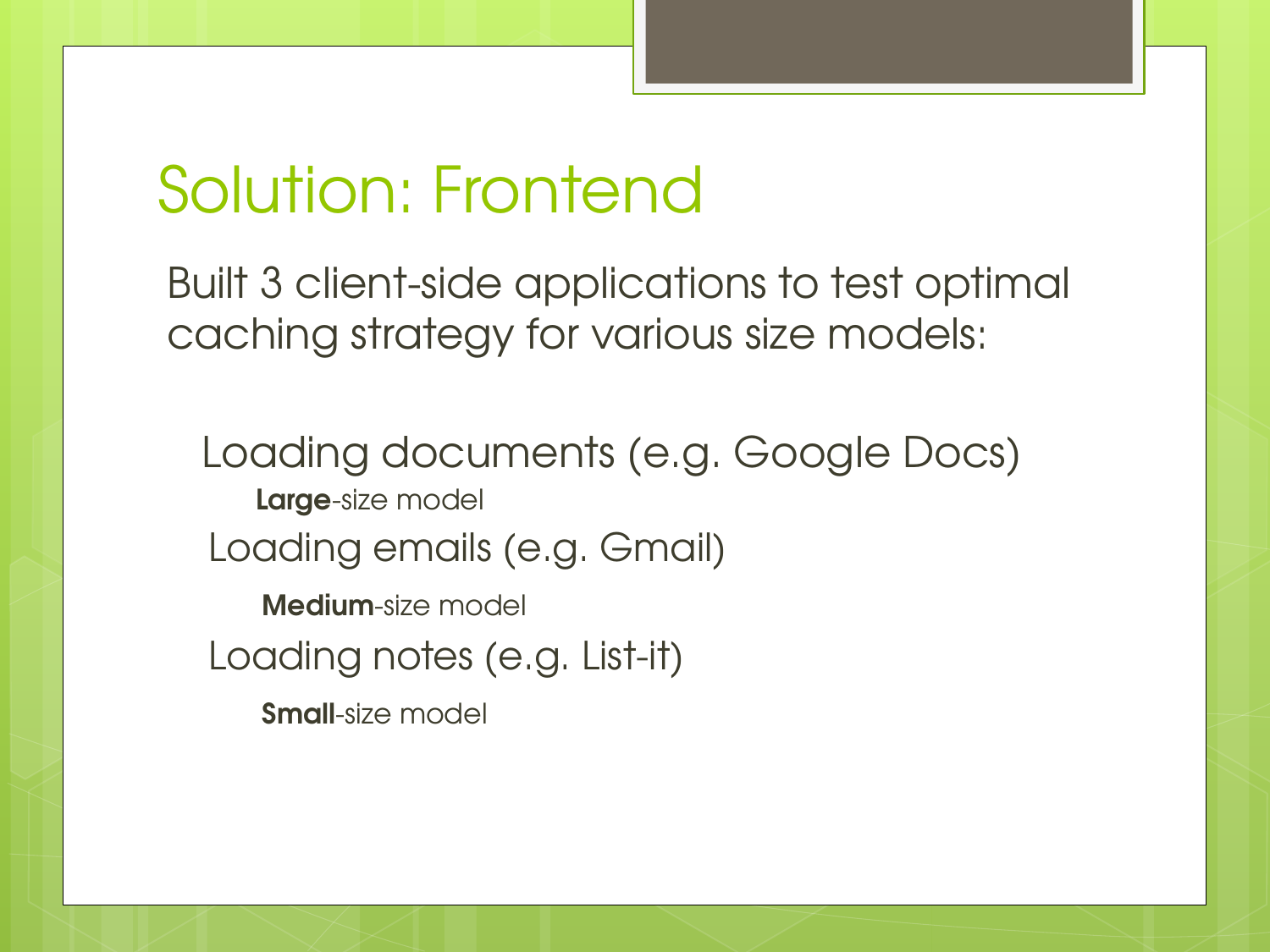

# Solution: Frontend
Built 3 client-side applications to test optimal caching strategy for various size models:

   Loading documents (e.g. Google Docs)
       Large-size model
Loading emails (e.g. Gmail)
     Medium-size model
Loading notes (e.g. List-it)
     Small-size model